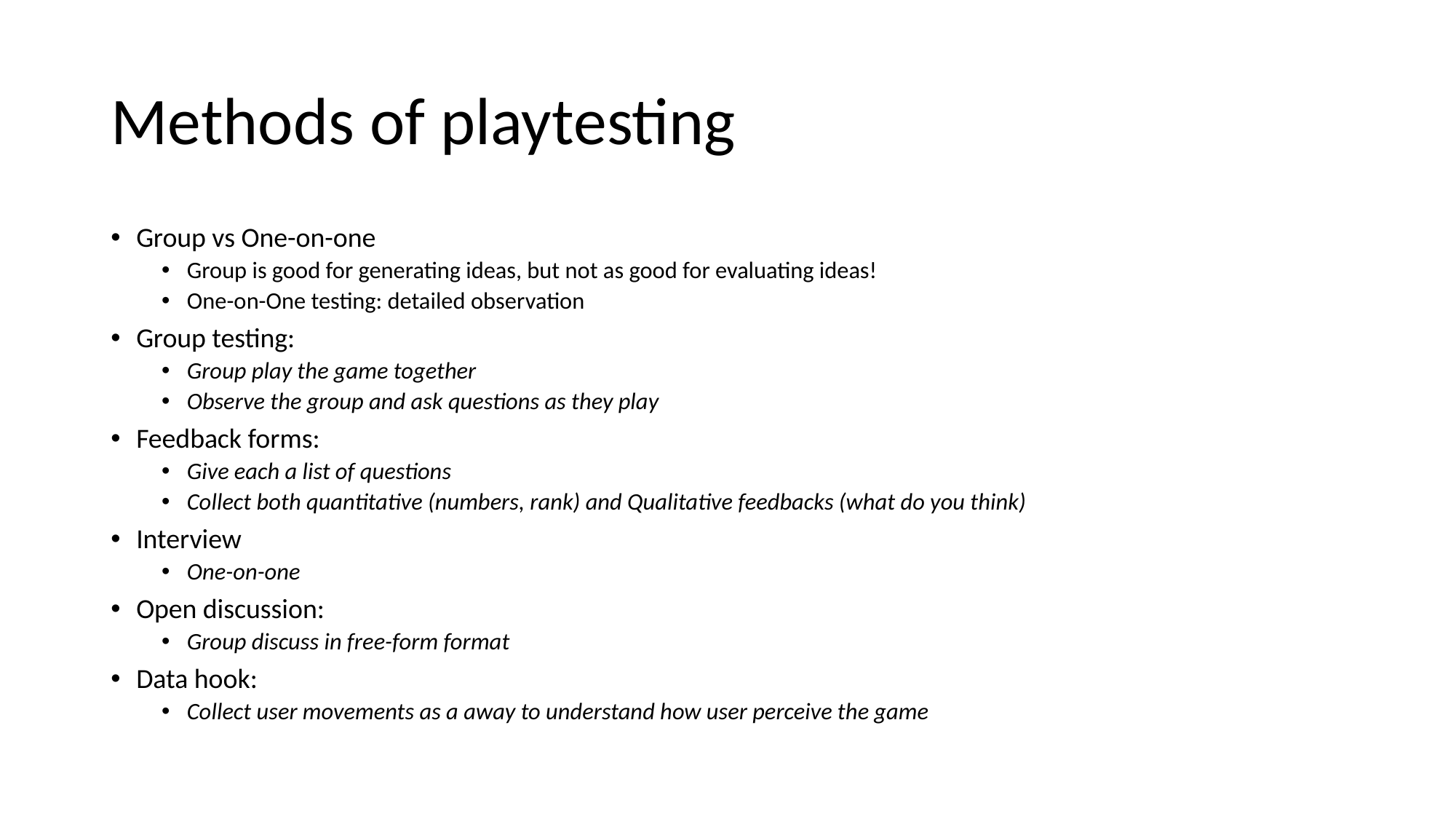

# Methods of playtesting
Group vs One-on-one
Group is good for generating ideas, but not as good for evaluating ideas!
One-on-One testing: detailed observation
Group testing:
Group play the game together
Observe the group and ask questions as they play
Feedback forms:
Give each a list of questions
Collect both quantitative (numbers, rank) and Qualitative feedbacks (what do you think)
Interview
One-on-one
Open discussion:
Group discuss in free-form format
Data hook:
Collect user movements as a away to understand how user perceive the game